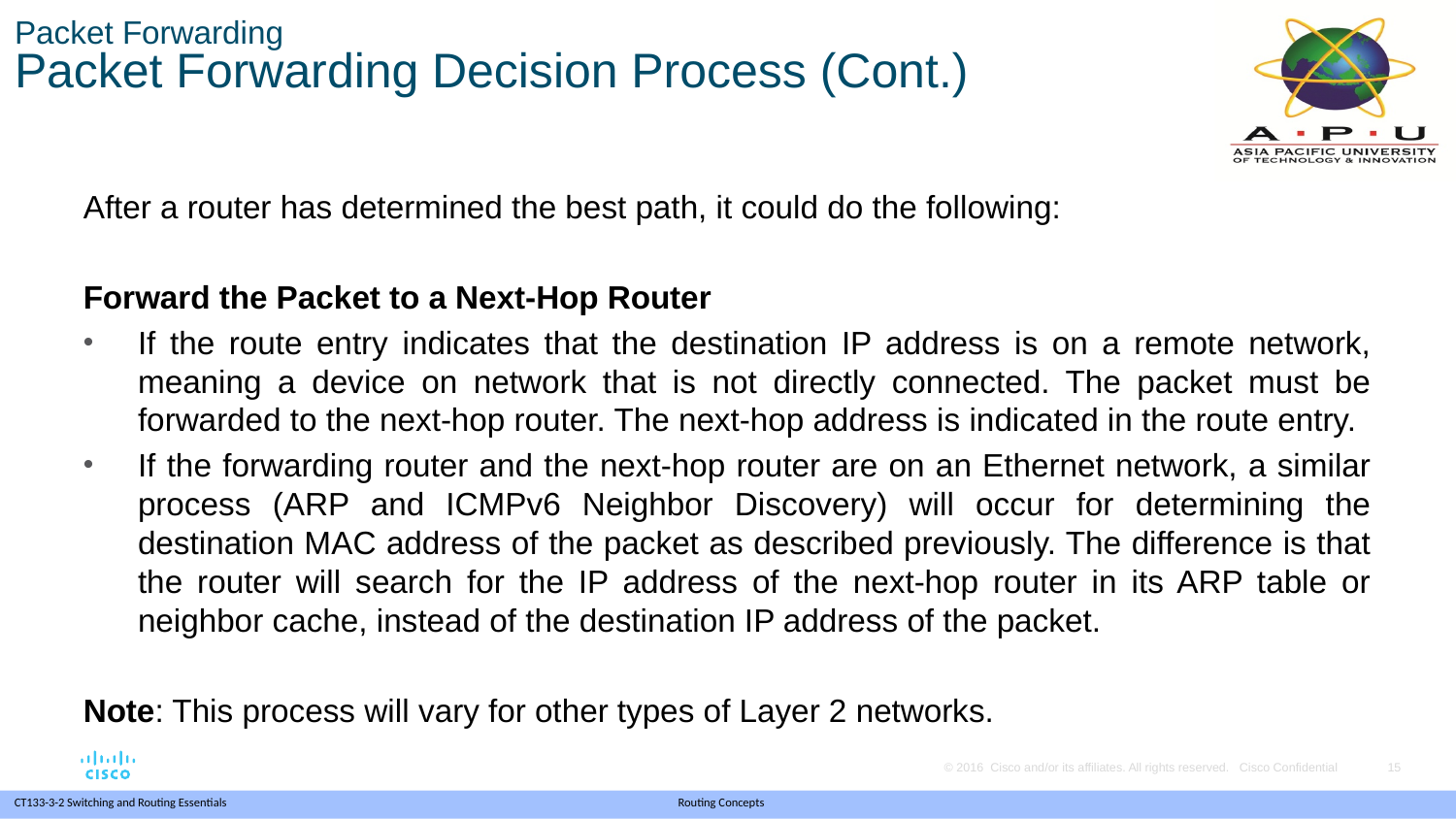

# Packet Forwarding Packet Forwarding Decision Process (Cont.)
After a router has determined the best path, it could do the following:

Forward the Packet to a Next-Hop Router
If the route entry indicates that the destination IP address is on a remote network, meaning a device on network that is not directly connected. The packet must be forwarded to the next-hop router. The next-hop address is indicated in the route entry.
If the forwarding router and the next-hop router are on an Ethernet network, a similar process (ARP and ICMPv6 Neighbor Discovery) will occur for determining the destination MAC address of the packet as described previously. The difference is that the router will search for the IP address of the next-hop router in its ARP table or neighbor cache, instead of the destination IP address of the packet.

Note: This process will vary for other types of Layer 2 networks.